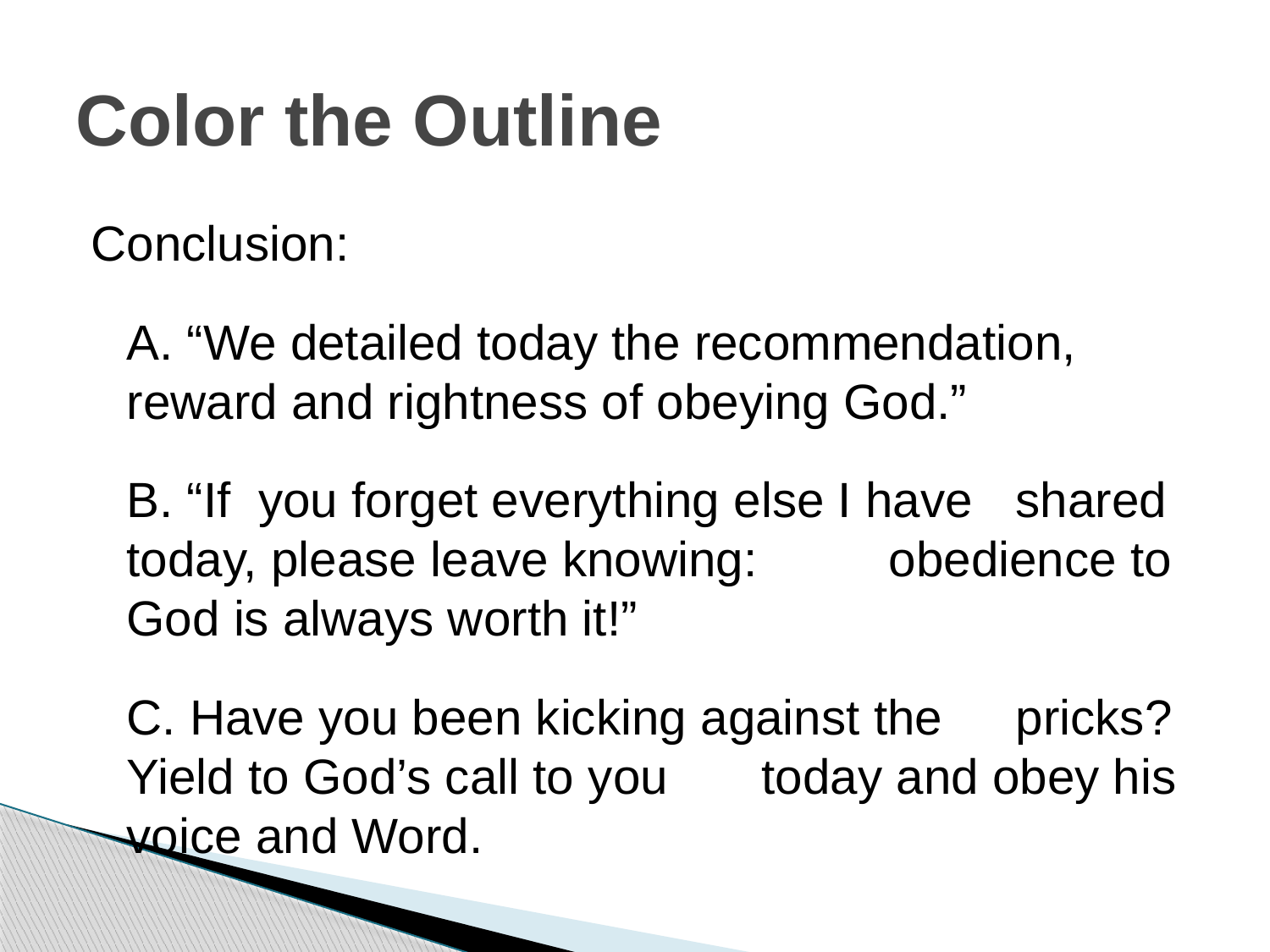

# Color the Outline
Conclusion:

	A. “We detailed today the recommendation, 	reward and rightness of obeying God.”

	B. “If  you forget everything else I have 	shared today, please leave knowing: 	obedience to God is always worth it!”

	C. Have you been kicking against the 	pricks? Yield to God’s call to you 	today and obey his voice and Word.